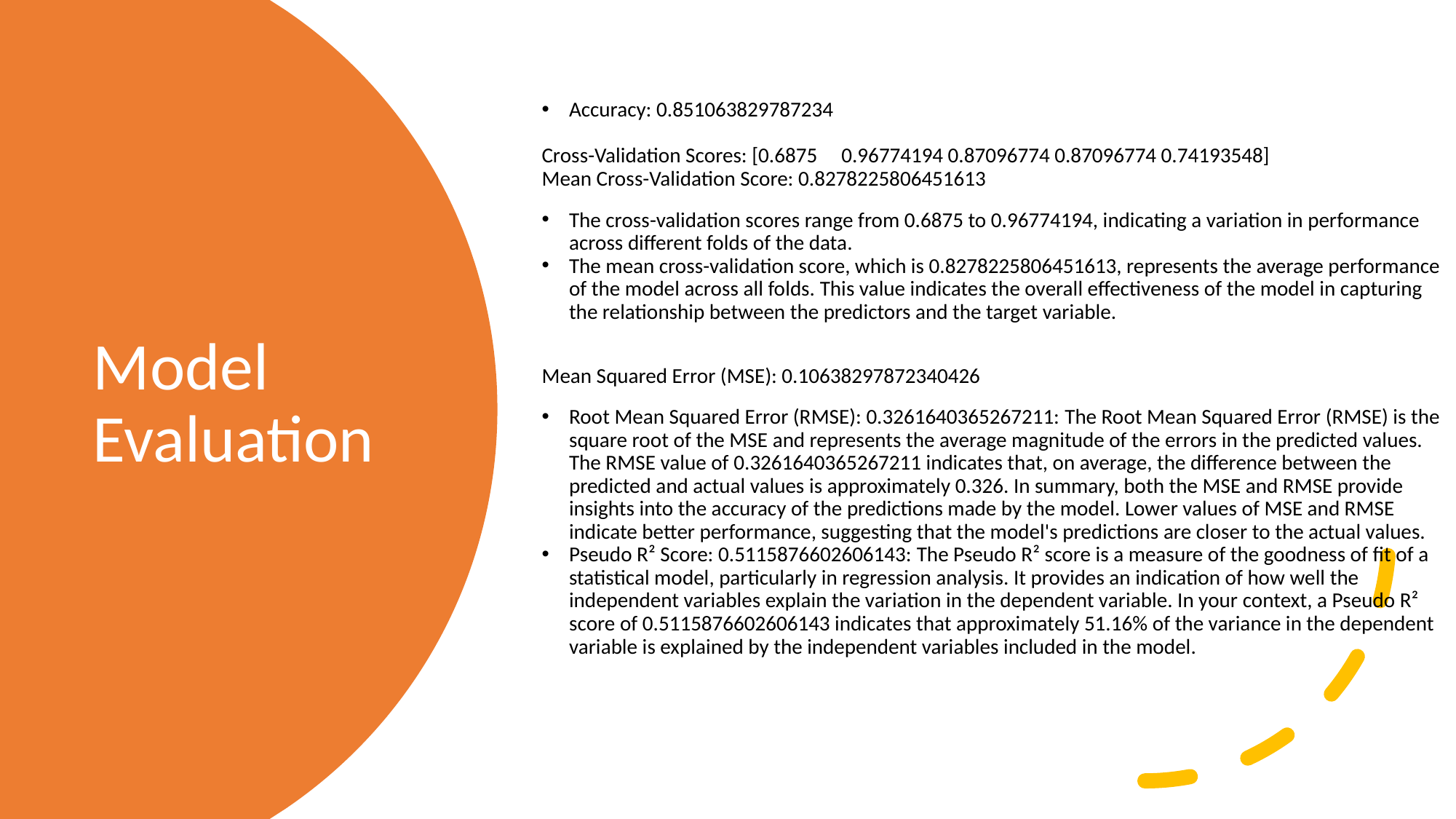

Accuracy: 0.851063829787234
Cross-Validation Scores: [0.6875     0.96774194 0.87096774 0.87096774 0.74193548]
Mean Cross-Validation Score: 0.8278225806451613
The cross-validation scores range from 0.6875 to 0.96774194, indicating a variation in performance across different folds of the data.
The mean cross-validation score, which is 0.8278225806451613, represents the average performance of the model across all folds. This value indicates the overall effectiveness of the model in capturing the relationship between the predictors and the target variable.
Mean Squared Error (MSE): 0.10638297872340426
Root Mean Squared Error (RMSE): 0.3261640365267211: The Root Mean Squared Error (RMSE) is the square root of the MSE and represents the average magnitude of the errors in the predicted values. The RMSE value of 0.3261640365267211 indicates that, on average, the difference between the predicted and actual values is approximately 0.326. In summary, both the MSE and RMSE provide insights into the accuracy of the predictions made by the model. Lower values of MSE and RMSE indicate better performance, suggesting that the model's predictions are closer to the actual values.
Pseudo R² Score: 0.5115876602606143: The Pseudo R² score is a measure of the goodness of fit of a statistical model, particularly in regression analysis. It provides an indication of how well the independent variables explain the variation in the dependent variable. In your context, a Pseudo R² score of 0.5115876602606143 indicates that approximately 51.16% of the variance in the dependent variable is explained by the independent variables included in the model.

# Model Evaluation